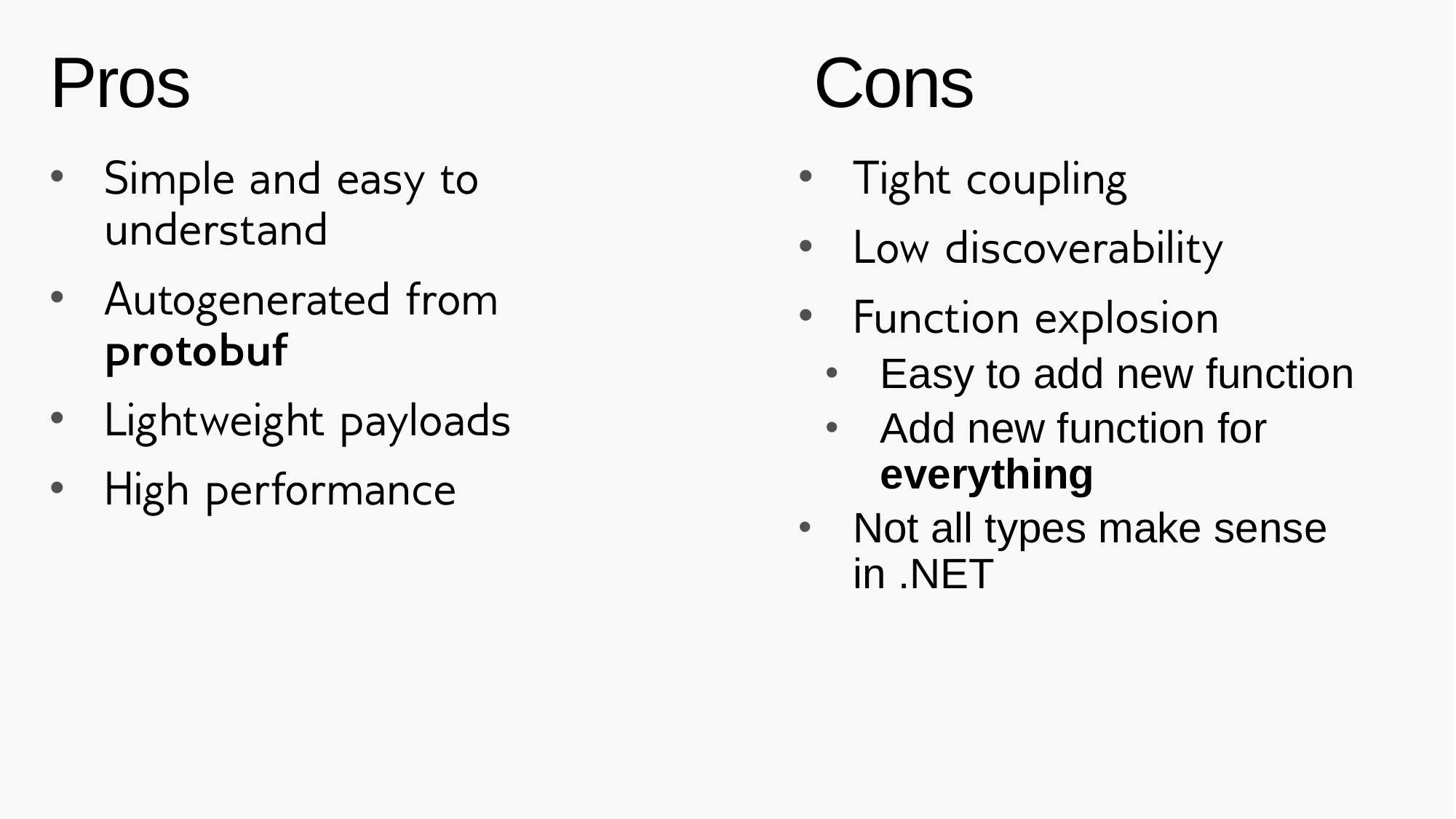

# Pros 						Cons
Simple and easy to understand
Autogenerated from protobuf
Lightweight payloads
High performance
Tight coupling
Low discoverability
Function explosion
Easy to add new function
Add new function for everything
Not all types make sense in .NET